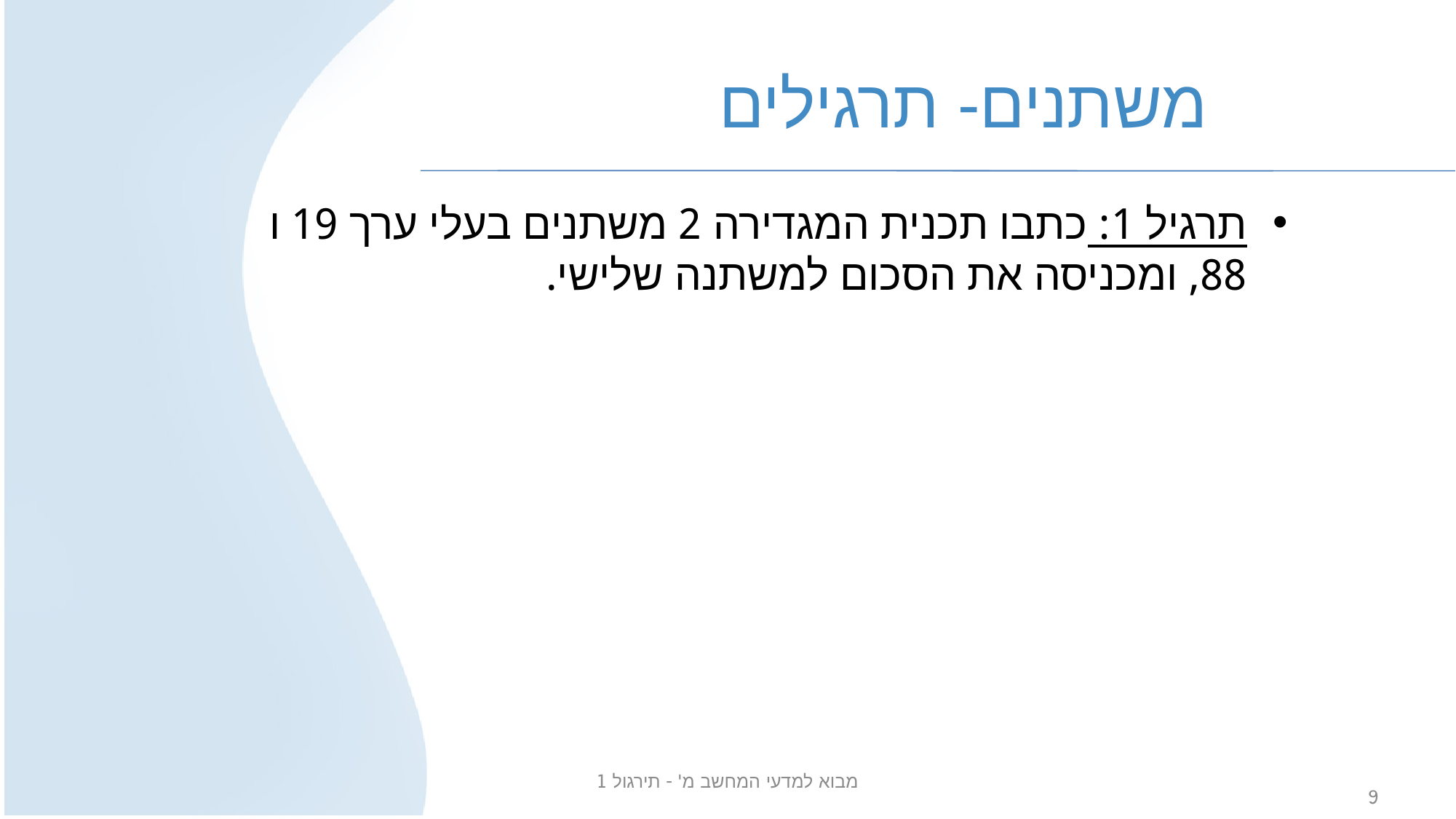

# משתנים- תרגילים
תרגיל 1: כתבו תכנית המגדירה 2 משתנים בעלי ערך 19 ו 88, ומכניסה את הסכום למשתנה שלישי.
מבוא למדעי המחשב מ' - תירגול 1
9